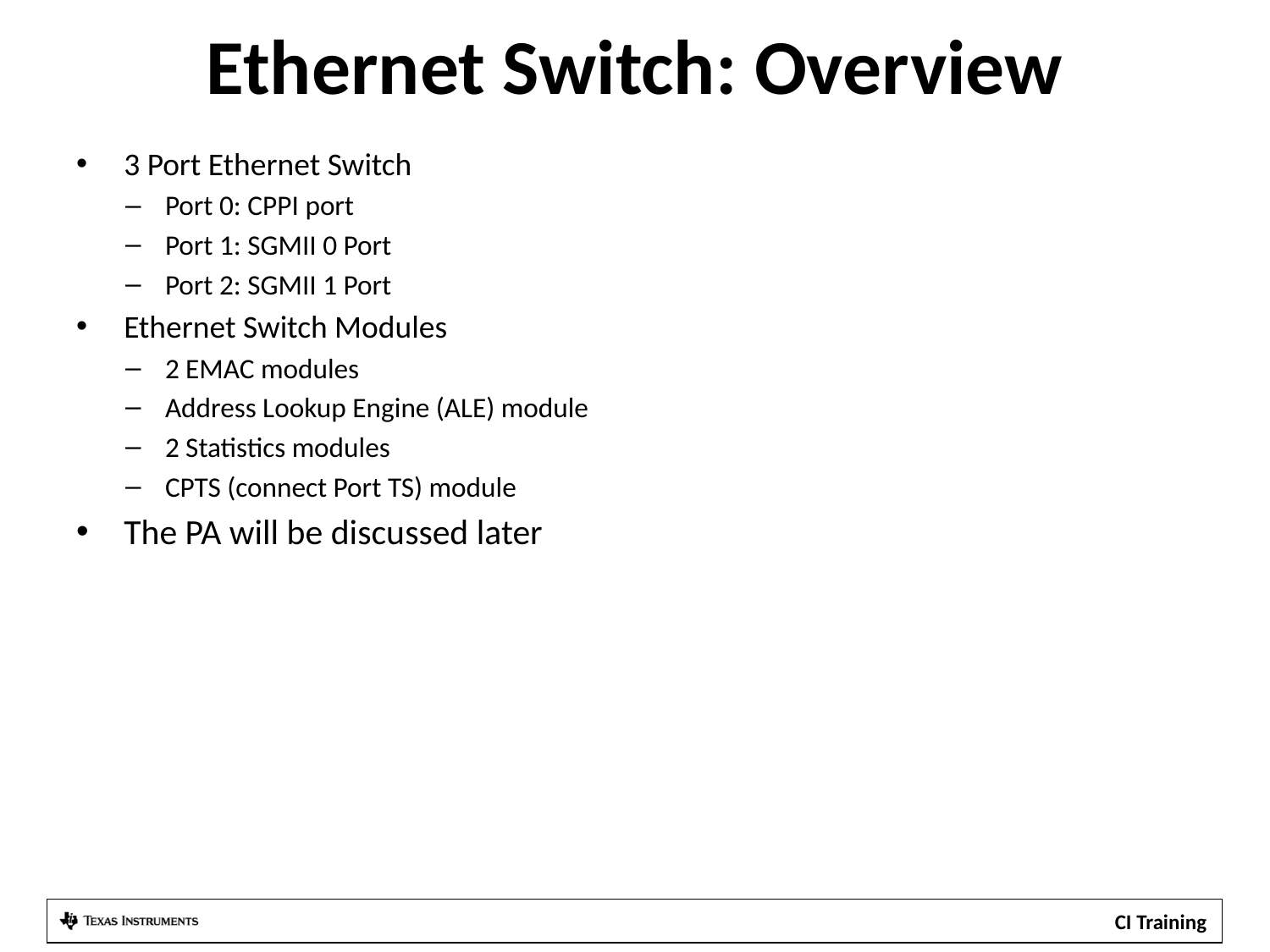

# Ethernet Switch: Overview
3 Port Ethernet Switch
Port 0: CPPI port
Port 1: SGMII 0 Port
Port 2: SGMII 1 Port
Ethernet Switch Modules
2 EMAC modules
Address Lookup Engine (ALE) module
2 Statistics modules
CPTS (connect Port TS) module
The PA will be discussed later